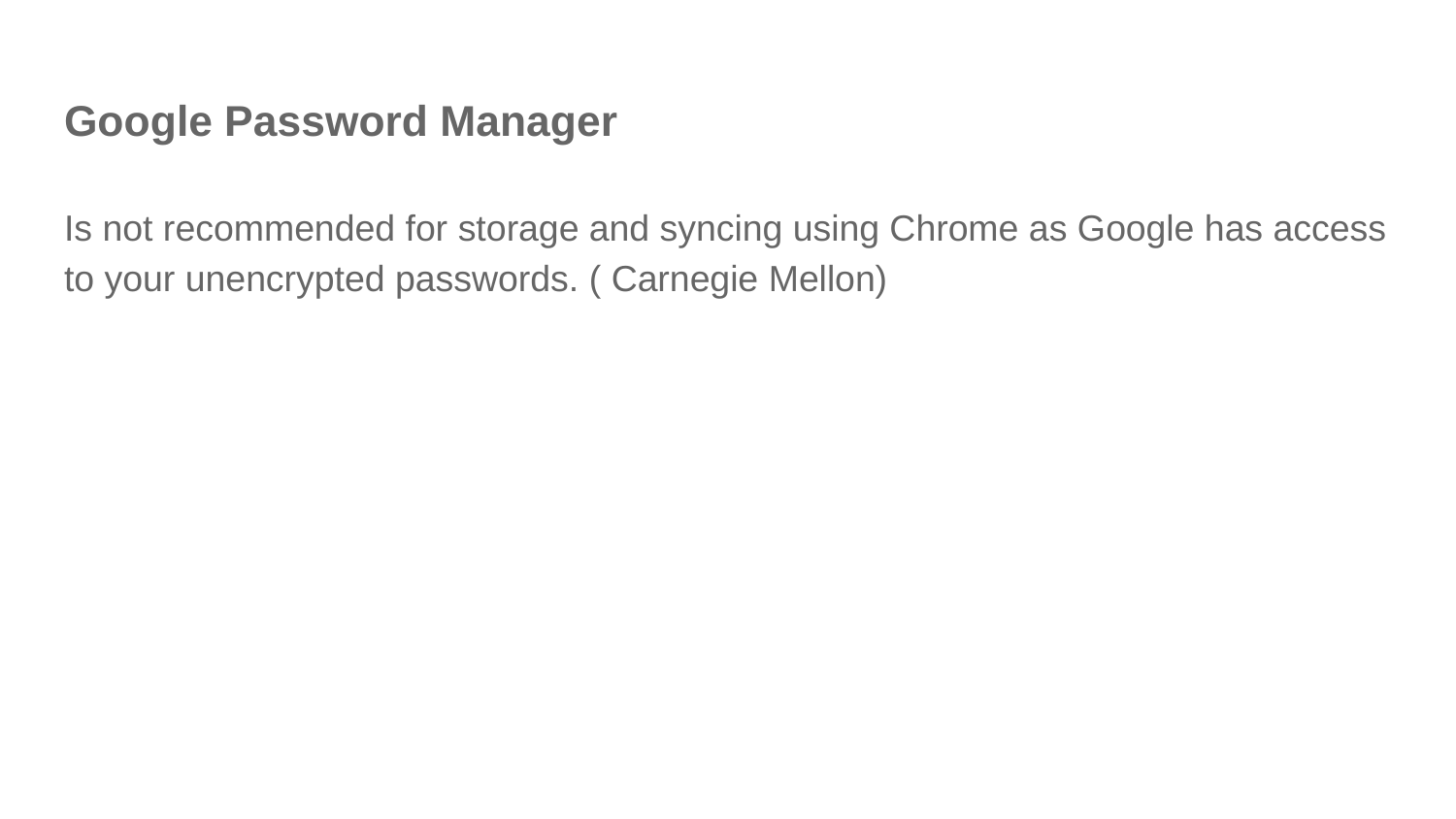

# Google Password Manager
Is not recommended for storage and syncing using Chrome as Google has access to your unencrypted passwords. ( Carnegie Mellon)